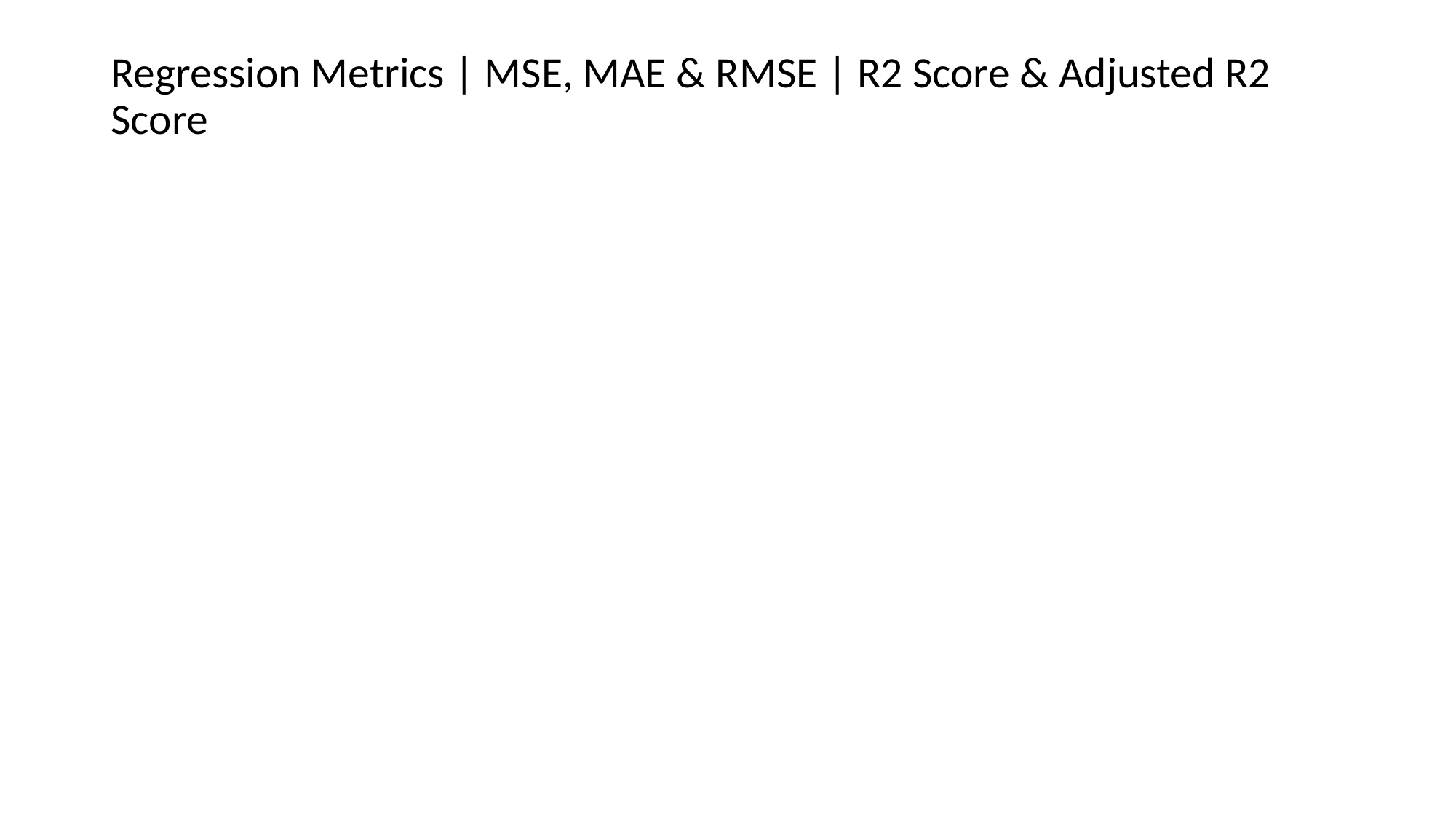

# Regression Metrics | MSE, MAE & RMSE | R2 Score & Adjusted R2 Score